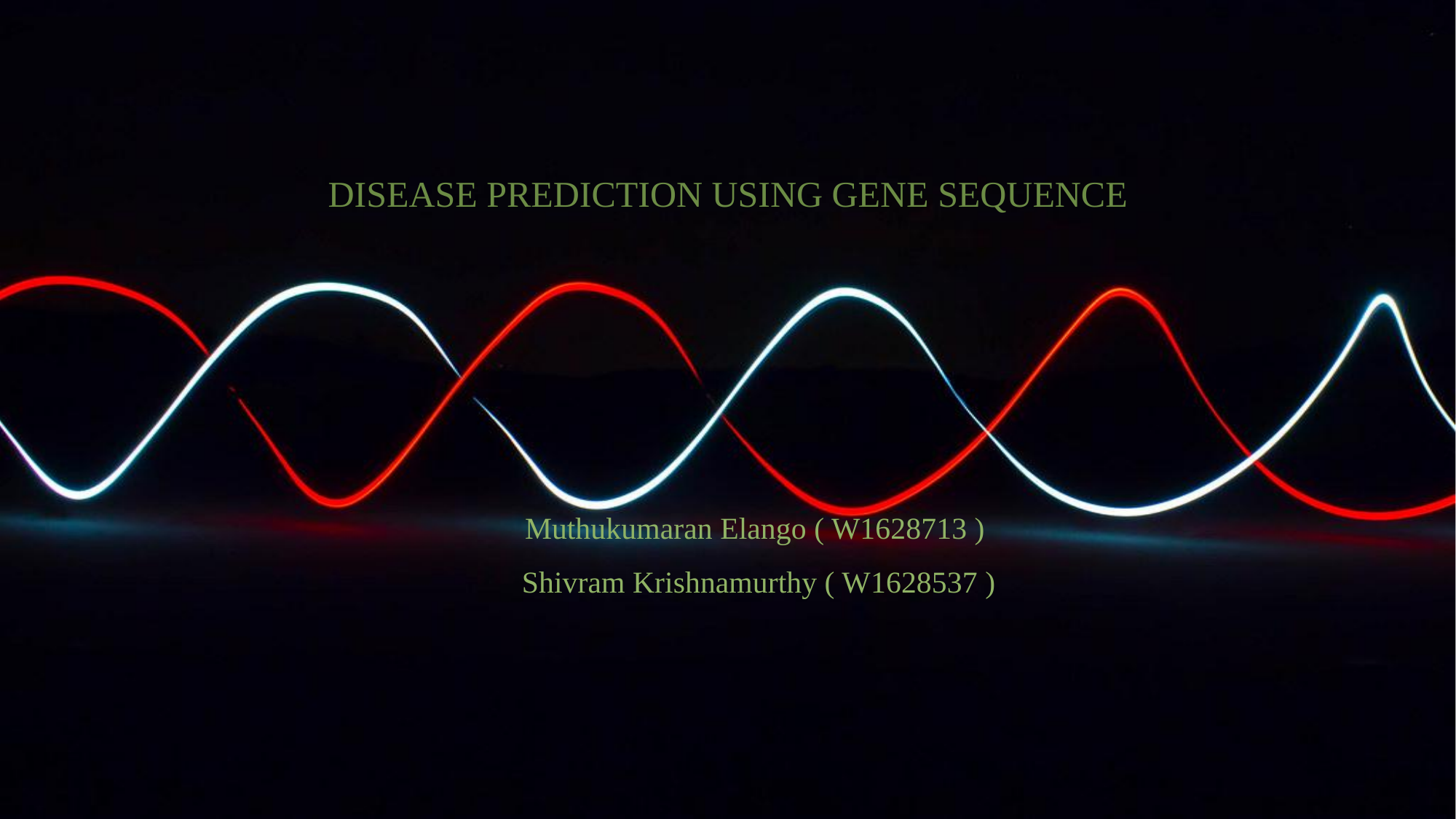

DISEASE PREDICTION USING GENE SEQUENCE
# Muthukumaran Elango ( W1628713 ) Shivram Krishnamurthy ( W1628537 )